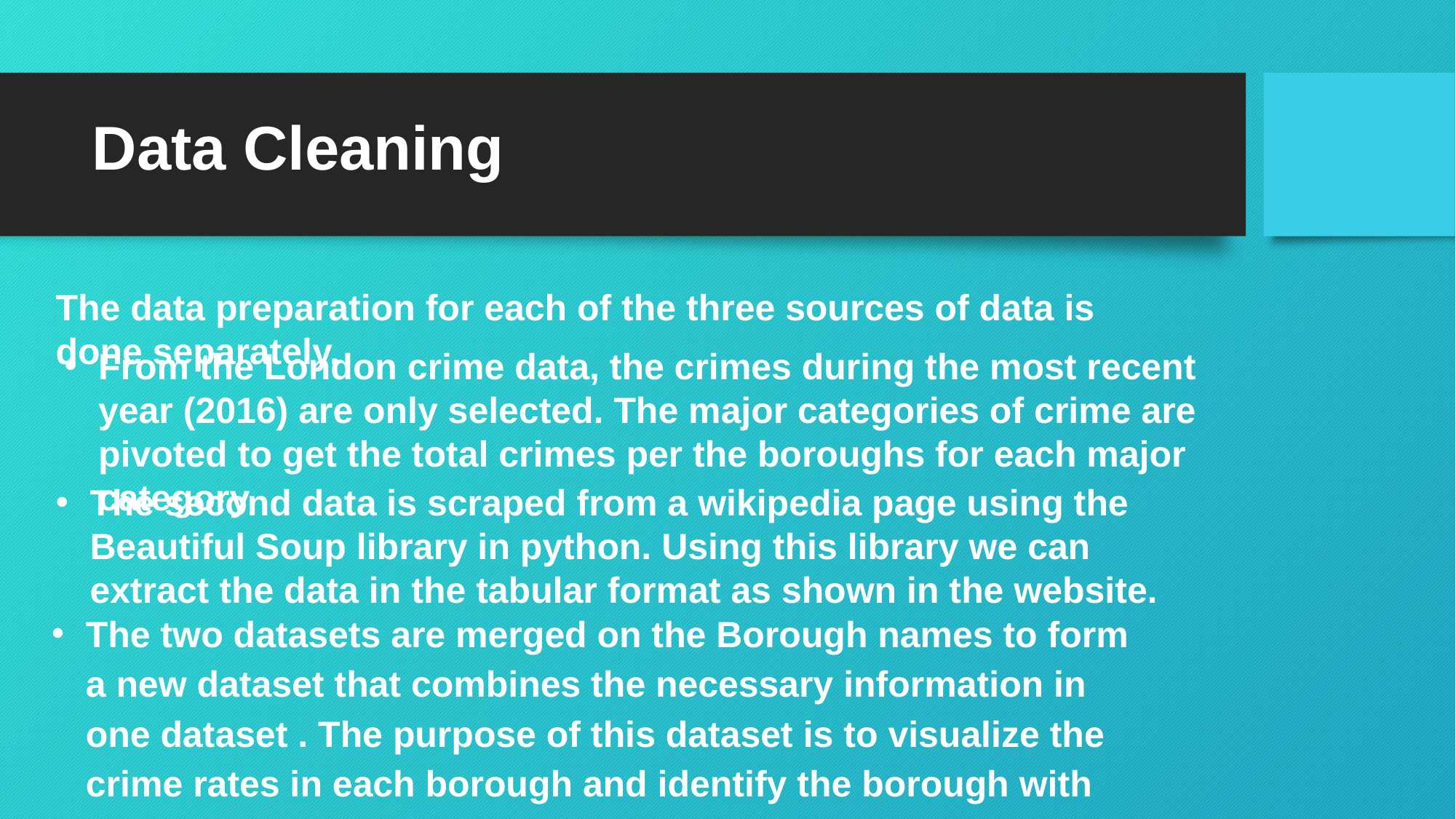

# Data Cleaning
The data preparation for each of the three sources of data is done separately.
From the London crime data, the crimes during the most recent year (2016) are only selected. The major categories of crime are pivoted to get the total crimes per the boroughs for each major category
The second data is scraped from a wikipedia page using the Beautiful Soup library in python. Using this library we can extract the data in the tabular format as shown in the website.
The two datasets are merged on the Borough names to form a new dataset that combines the necessary information in one dataset . The purpose of this dataset is to visualize the crime rates in each borough and identify the borough with the least crimes recorded during the year 2016.